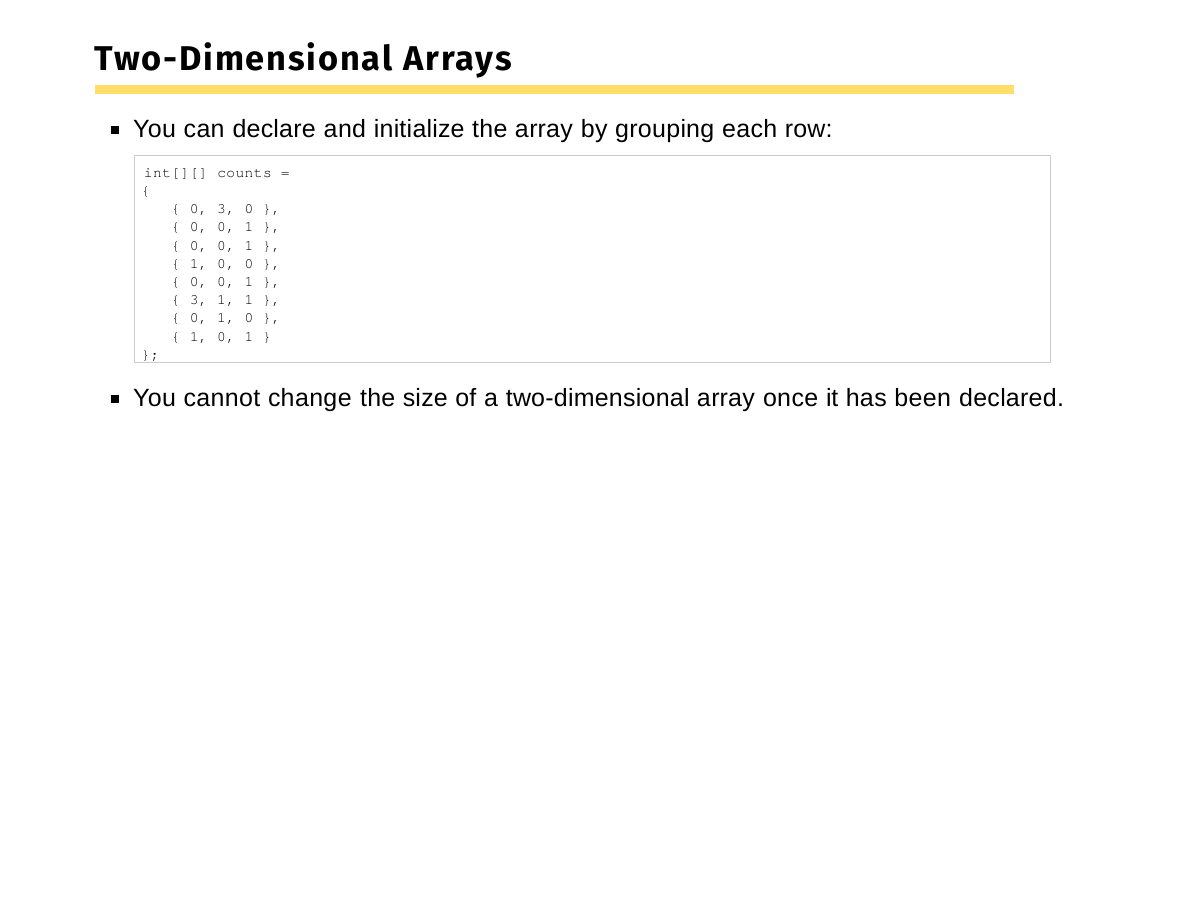

# Two-Dimensional Arrays

You can declare and initialize the array by grouping each row:

int[][] counts =
{
{ 0, 3, 0 },
{ 0, 0, 1 },
{ 0, 0, 1 },
{ 1, 0, 0 },
{ 0, 0, 1 },
{ 3, 1, 1 },
{ 0, 1, 0 },
{ 1, 0, 1 }
};
You cannot change the size of a two-dimensional array once it has been declared.